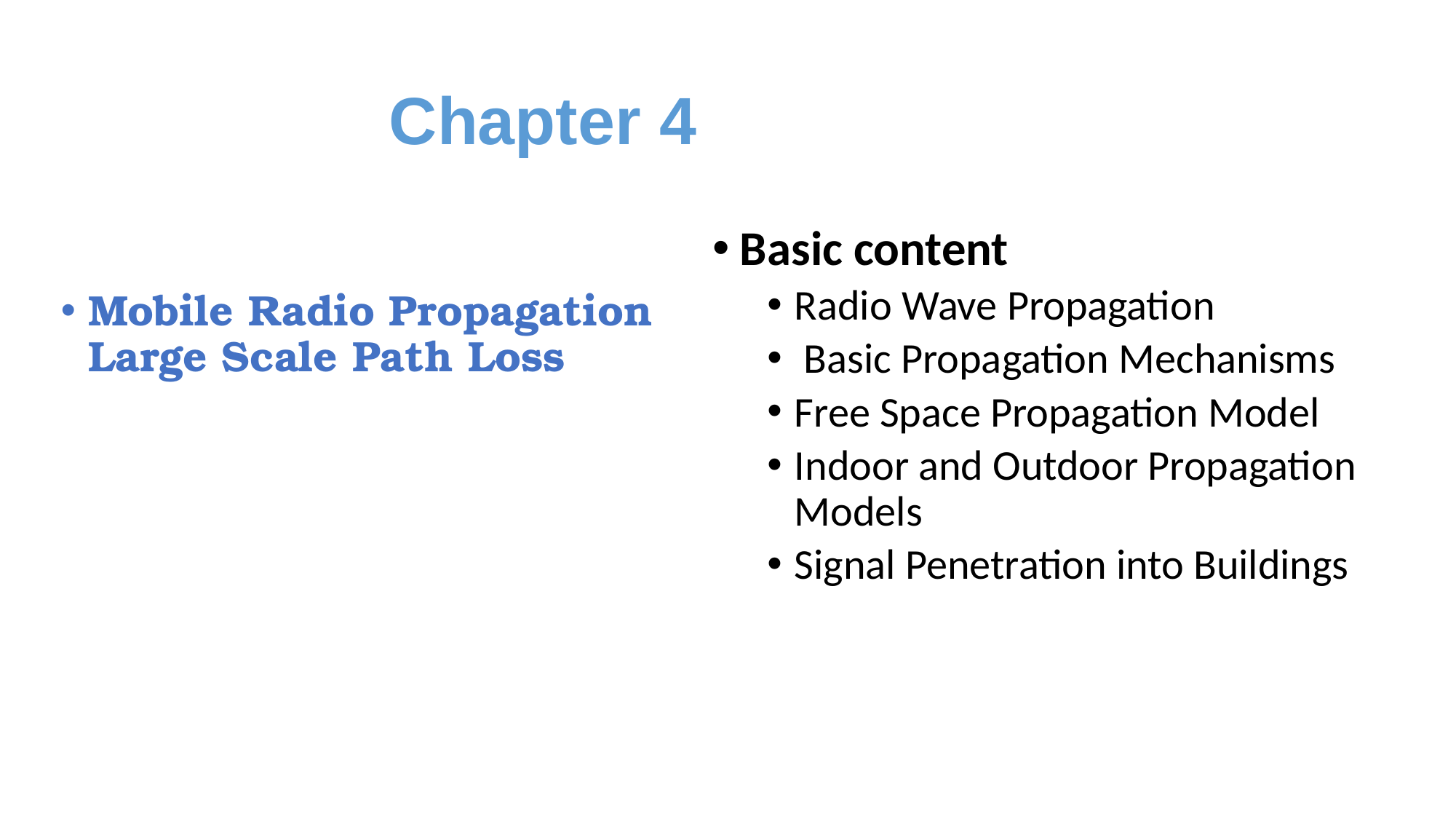

# Chapter 4

Mobile Radio Propagation Large Scale Path Loss
Basic content
Radio Wave Propagation
 Basic Propagation Mechanisms
Free Space Propagation Model
Indoor and Outdoor Propagation Models
Signal Penetration into Buildings